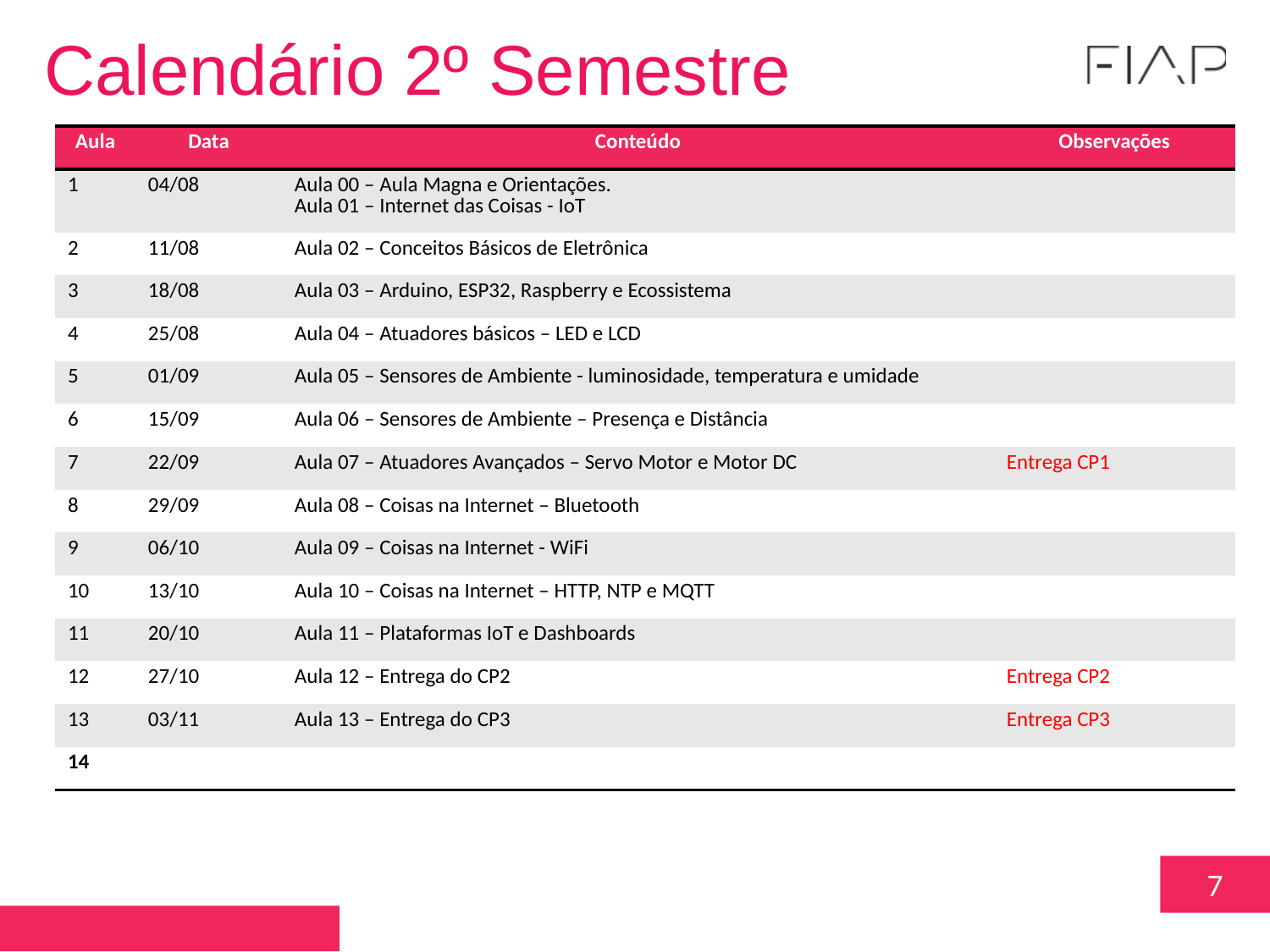

Calendário 2º Semestre
| Aula | Data | Conteúdo | Observações |
| --- | --- | --- | --- |
| 1 | 04/08 | Aula 00 – Aula Magna e Orientações. Aula 01 – Internet das Coisas - IoT |  |
| 2 | 11/08 | Aula 02 – Conceitos Básicos de Eletrônica |  |
| 3 | 18/08 | Aula 03 – Arduino, ESP32, Raspberry e Ecossistema |  |
| 4 | 25/08 | Aula 04 – Atuadores básicos – LED e LCD |  |
| 5 | 01/09 | Aula 05 – Sensores de Ambiente - luminosidade, temperatura e umidade |  |
| 6 | 15/09 | Aula 06 – Sensores de Ambiente – Presença e Distância |  |
| 7 | 22/09 | Aula 07 – Atuadores Avançados – Servo Motor e Motor DC | Entrega CP1 |
| 8 | 29/09 | Aula 08 – Coisas na Internet – Bluetooth |  |
| 9 | 06/10 | Aula 09 – Coisas na Internet - WiFi |  |
| 10 | 13/10 | Aula 10 – Coisas na Internet – HTTP, NTP e MQTT |  |
| 11 | 20/10 | Aula 11 – Plataformas IoT e Dashboards |  |
| 12 | 27/10 | Aula 12 – Entrega do CP2 | Entrega CP2 |
| 13 | 03/11 | Aula 13 – Entrega do CP3 | Entrega CP3 |
| 14 |  |  |  |